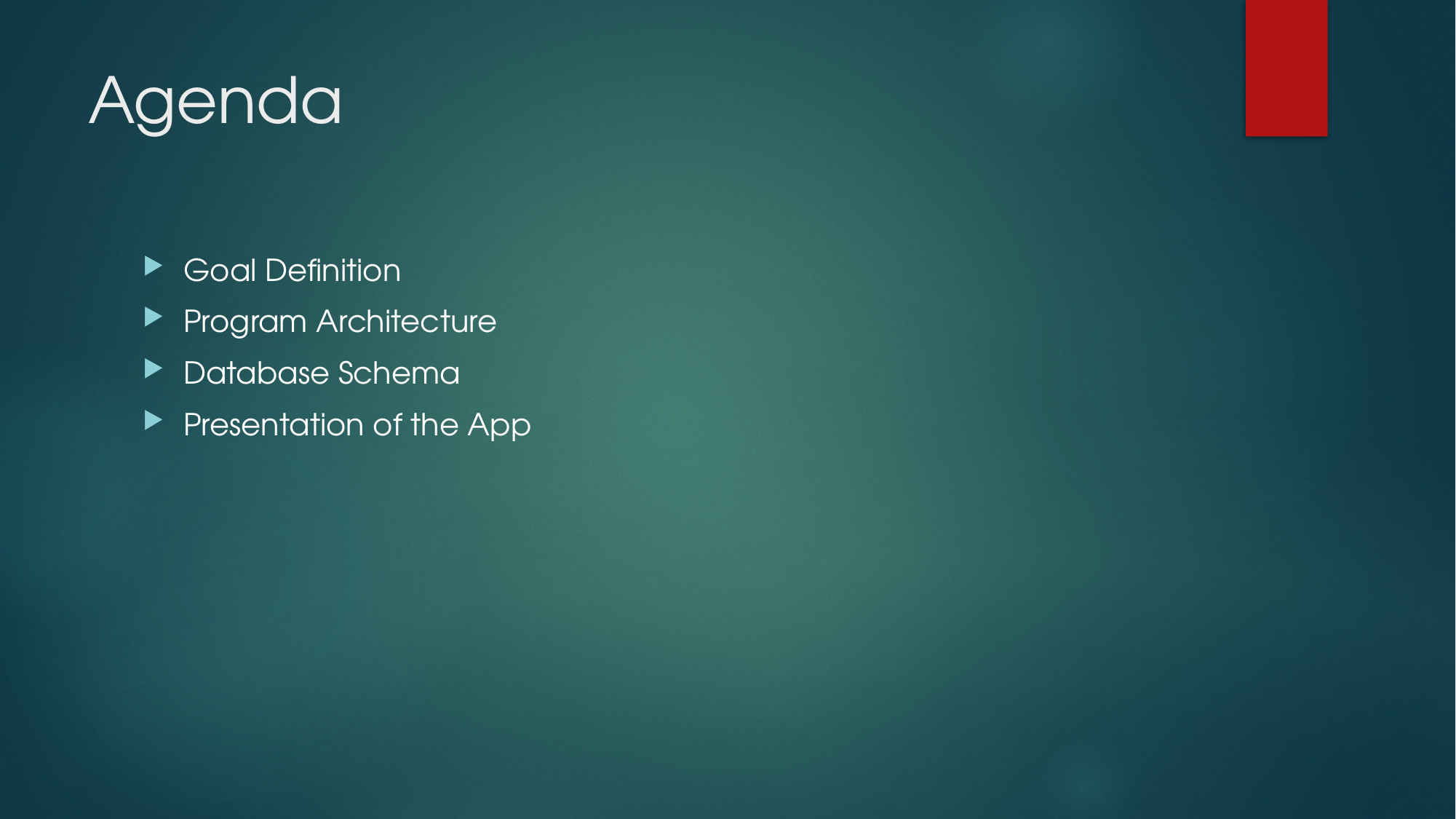

# Agenda
Goal Definition
Program Architecture
Database Schema
Presentation of the App